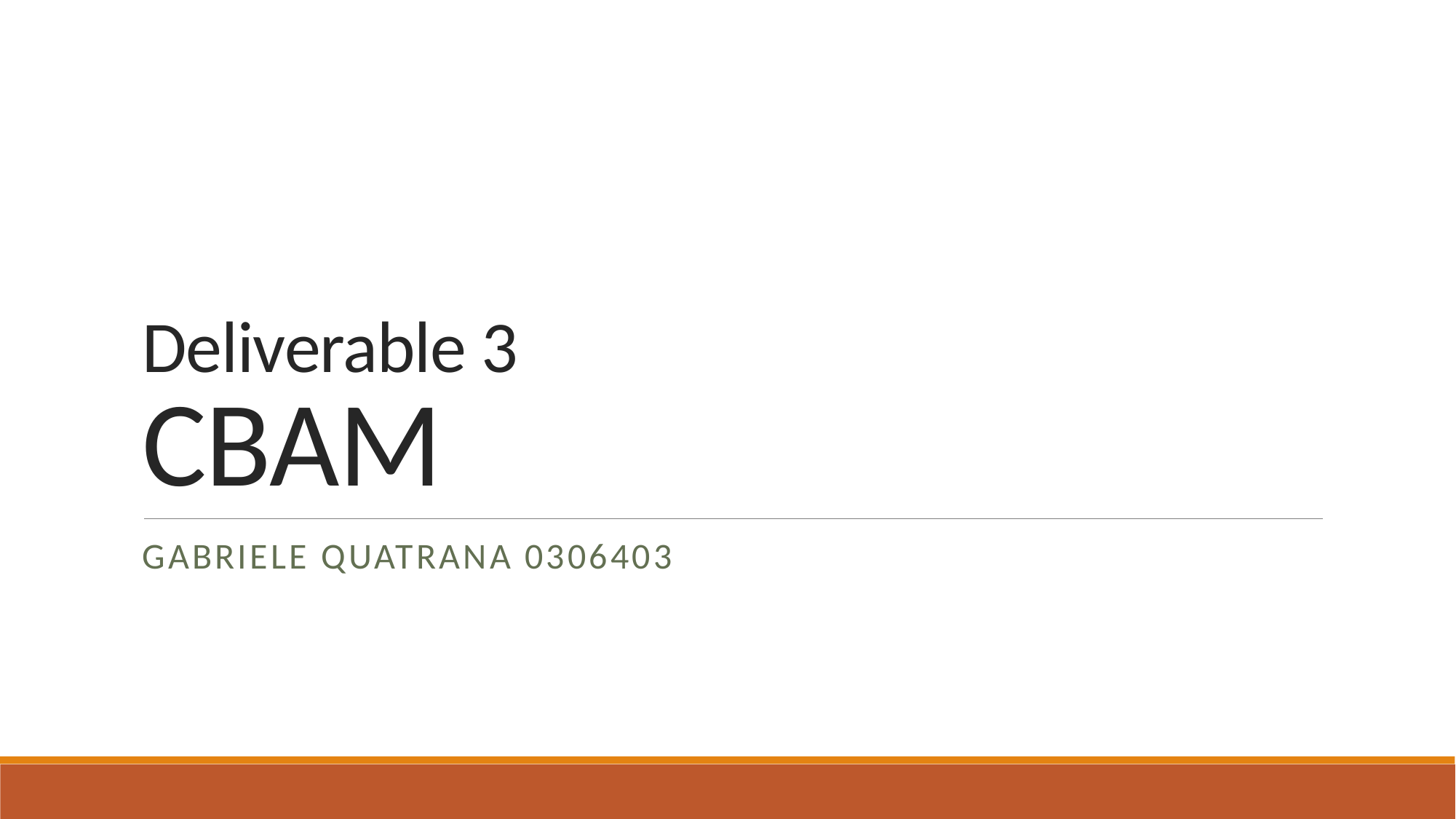

# Deliverable 3 CBAM
Gabriele Quatrana 0306403